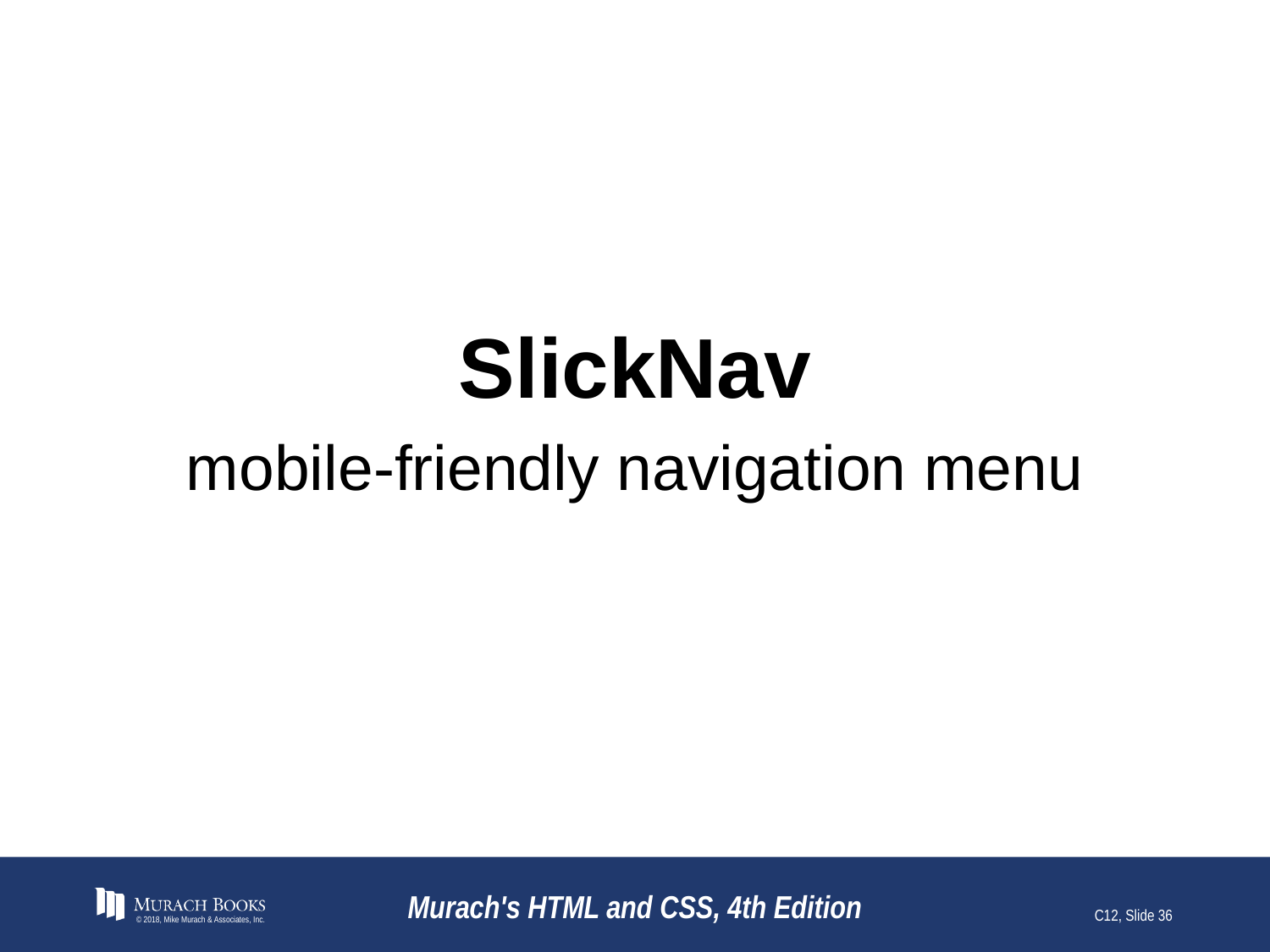

SlickNav
mobile-friendly navigation menu
© 2018, Mike Murach & Associates, Inc.
Murach's HTML and CSS, 4th Edition

C12, Slide 36